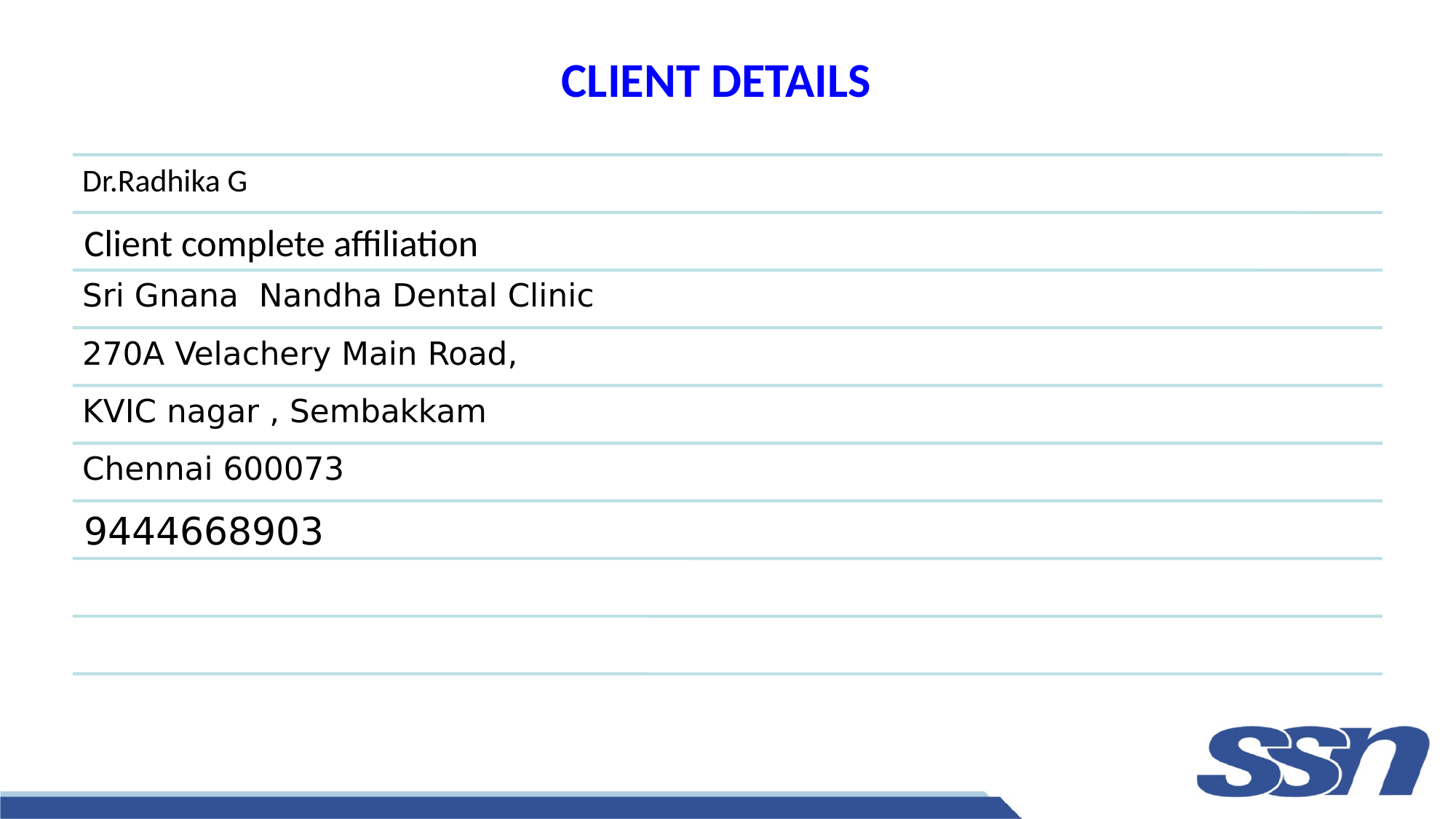

# CLIENT DETAILS
Dr.Radhika G
Client complete affiliation
Sri Gnana  Nandha Dental Clinic
270A Velachery Main Road,
KVIC nagar , Sembakkam
Chennai 600073
9444668903